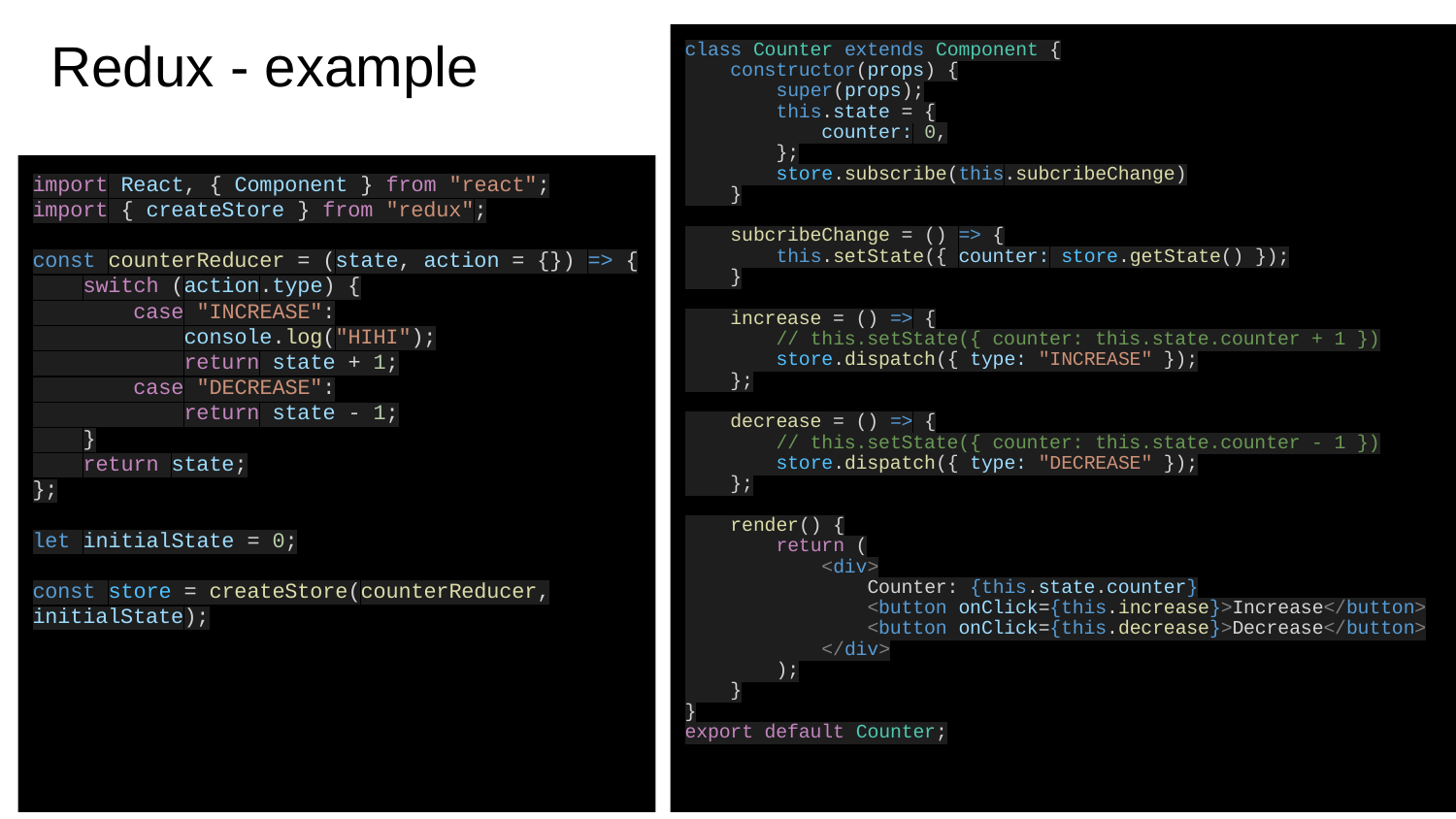

# Redux - example
class Counter extends Component {
    constructor(props) {
        super(props);
        this.state = {
            counter: 0,
        };
        store.subscribe(this.subcribeChange)
    }

    subcribeChange = () => {
        this.setState({ counter: store.getState() });
    }

    increase = () => {
        // this.setState({ counter: this.state.counter + 1 })
        store.dispatch({ type: "INCREASE" });
    };

    decrease = () => {
        // this.setState({ counter: this.state.counter - 1 })
        store.dispatch({ type: "DECREASE" });
    };

    render() {
        return (
            <div>
                Counter: {this.state.counter}
                <button onClick={this.increase}>Increase</button>
                <button onClick={this.decrease}>Decrease</button>
            </div>
        );
    }
}
export default Counter;

import React, { Component } from "react";
import { createStore } from "redux";

const counterReducer = (state, action = {}) => {
    switch (action.type) {
        case "INCREASE":
            console.log("HIHI");
            return state + 1;
        case "DECREASE":
            return state - 1;
    }
    return state;
};

let initialState = 0;

const store = createStore(counterReducer, initialState);